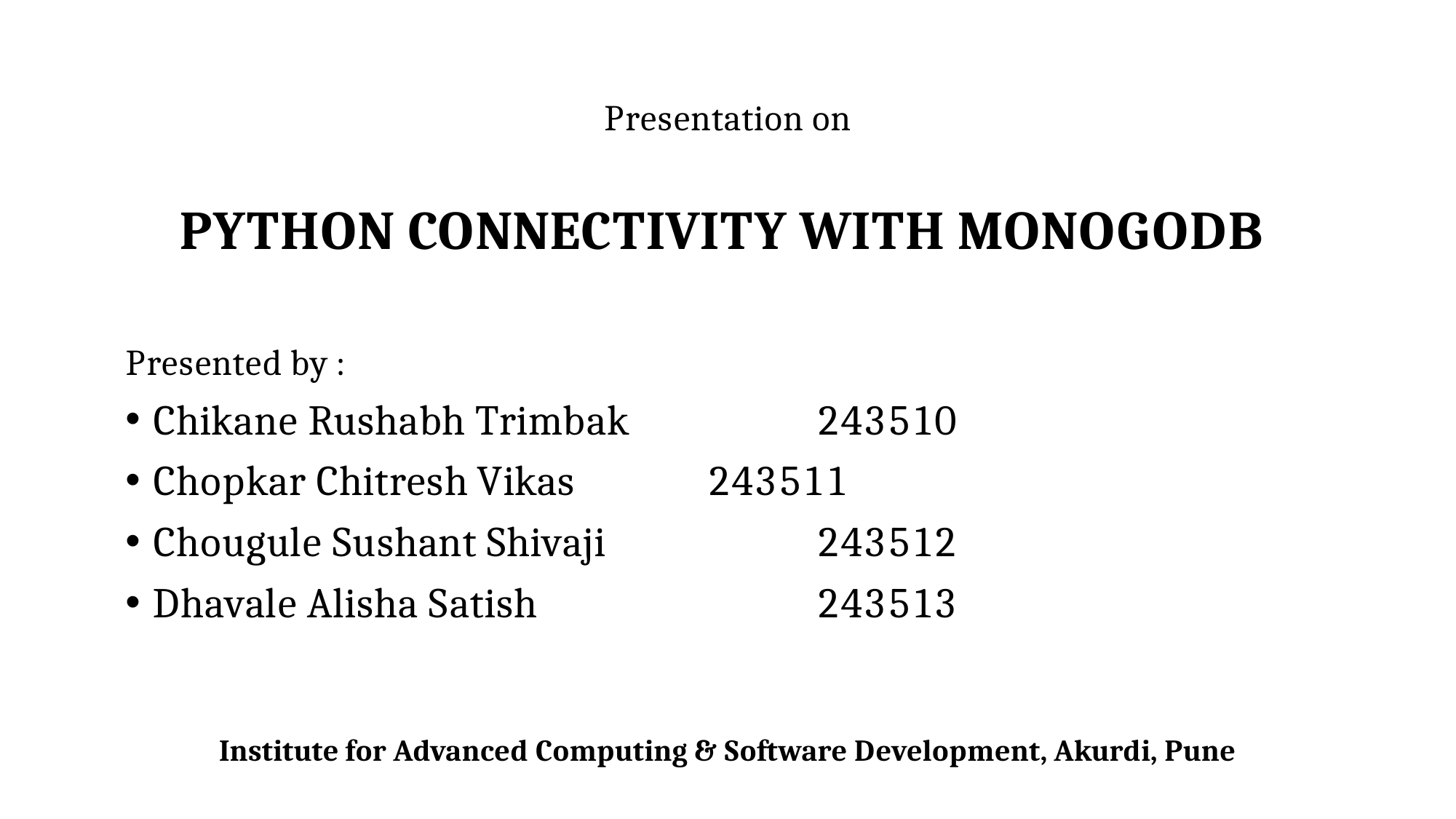

Presentation on
# PYTHON CONNECTIVITY WITH MONOGODB
Presented by :
Chikane Rushabh Trimbak 		 243510
Chopkar Chitresh Vikas		 243511
Chougule Sushant Shivaji		 243512
Dhavale Alisha Satish			 243513
Institute for Advanced Computing & Software Development, Akurdi, Pune